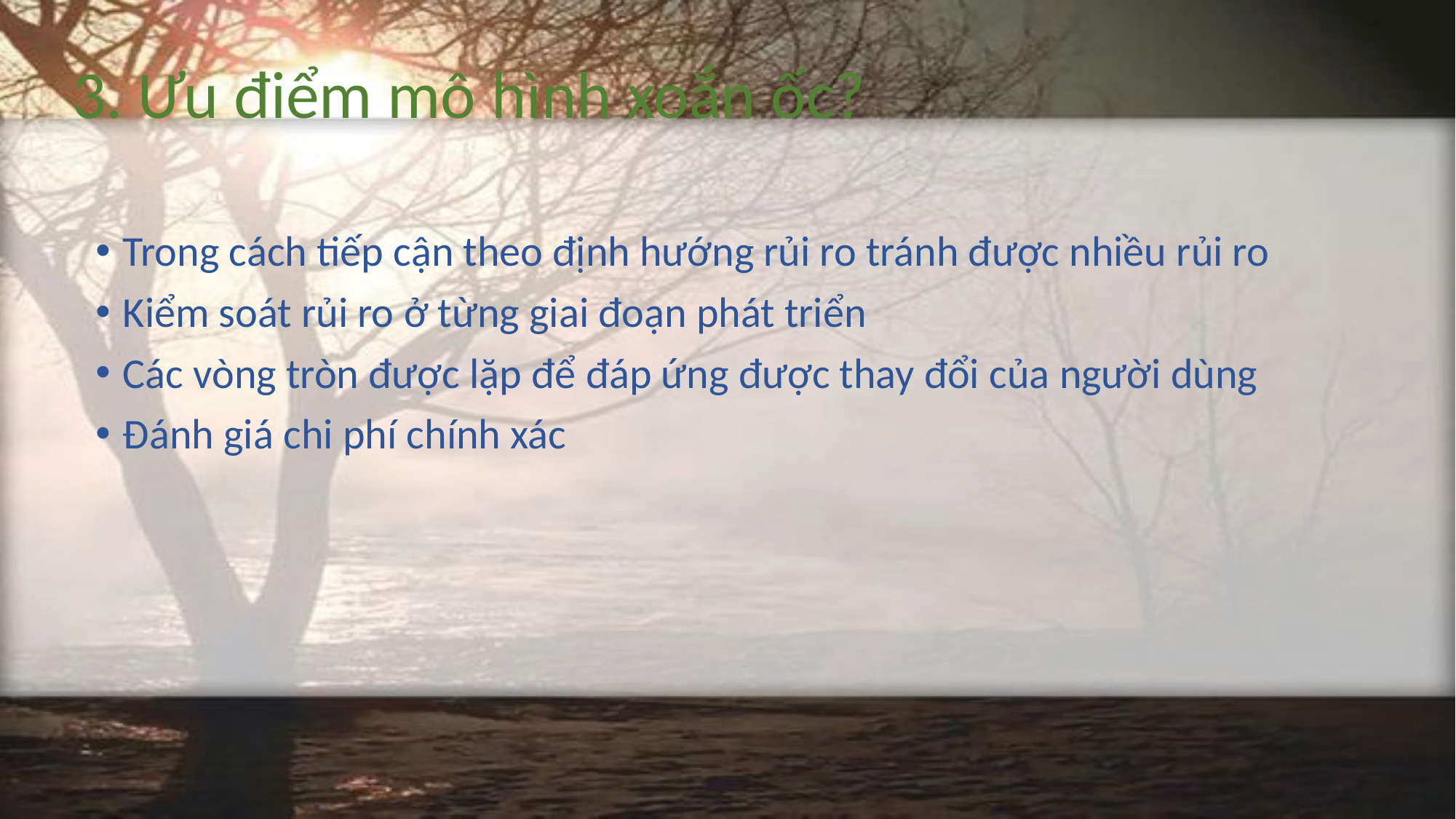

# 3. Ưu điểm mô hình xoắn ốc?

Trong cách tiếp cận theo định hướng rủi ro tránh được nhiều rủi ro
Kiểm soát rủi ro ở từng giai đoạn phát triển
Các vòng tròn được lặp để đáp ứng được thay đổi của người dùng
Đánh giá chi phí chính xác